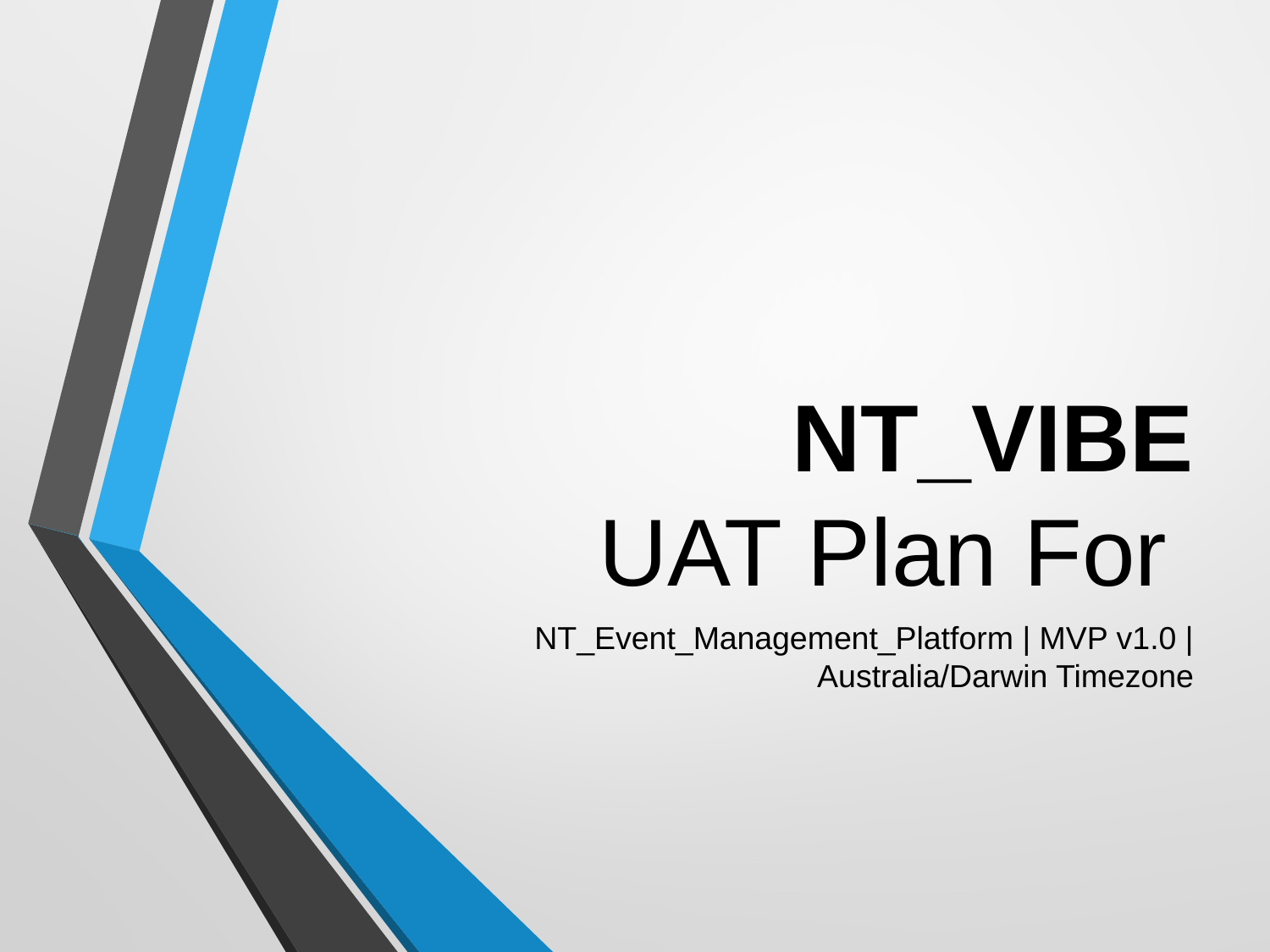

# NT_VIBE UAT Plan For
NT_Event_Management_Platform | MVP v1.0 | Australia/Darwin Timezone